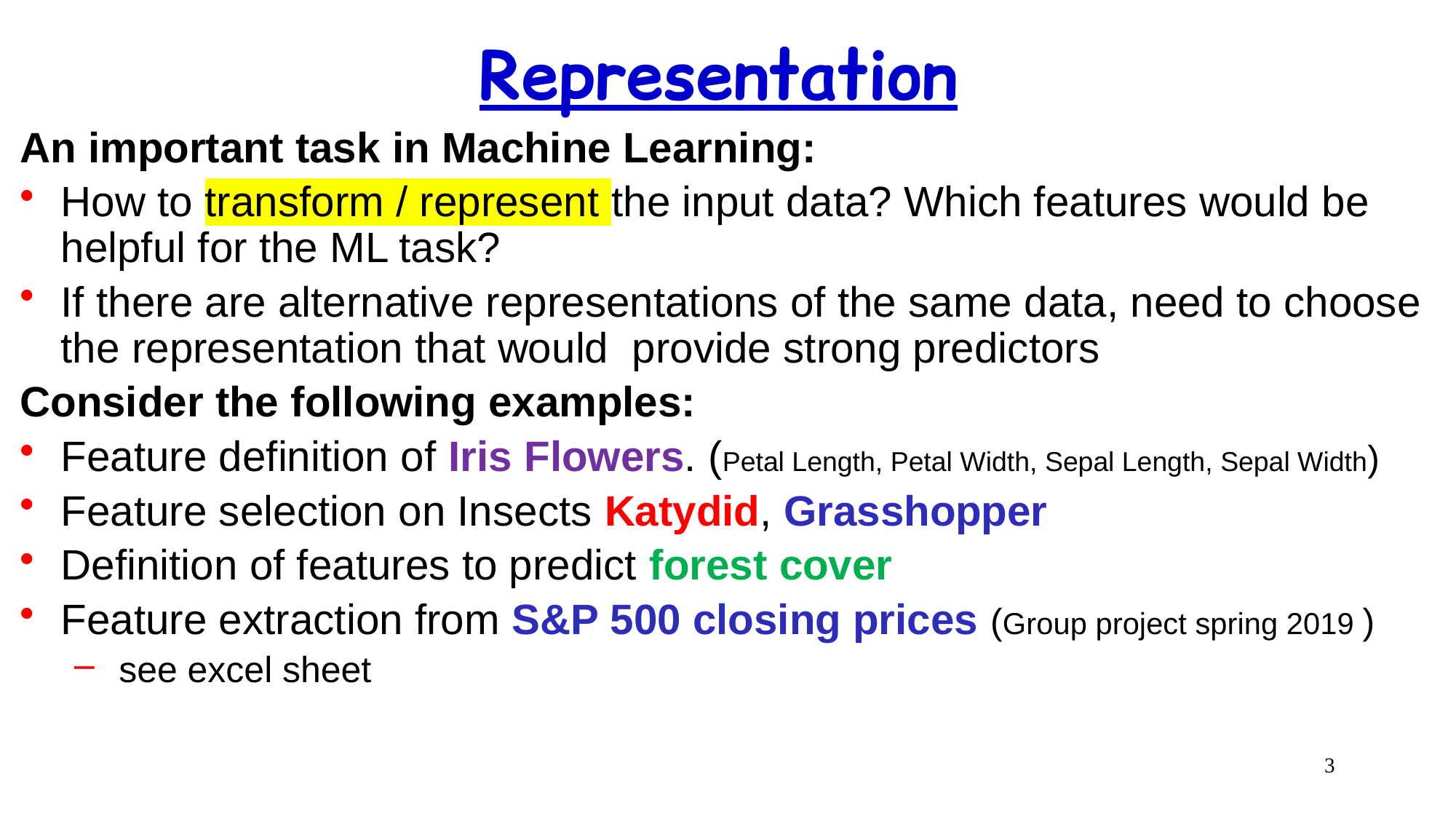

# Representation
An important task in Machine Learning:
How to transform / represent the input data? Which features would be helpful for the ML task?
If there are alternative representations of the same data, need to choose the representation that would  provide strong predictors
Consider the following examples:
Feature definition of Iris Flowers. (Petal Length, Petal Width, Sepal Length, Sepal Width)
Feature selection on Insects Katydid, Grasshopper
Definition of features to predict forest cover
Feature extraction from S&P 500 closing prices (Group project spring 2019 )
 see excel sheet

3